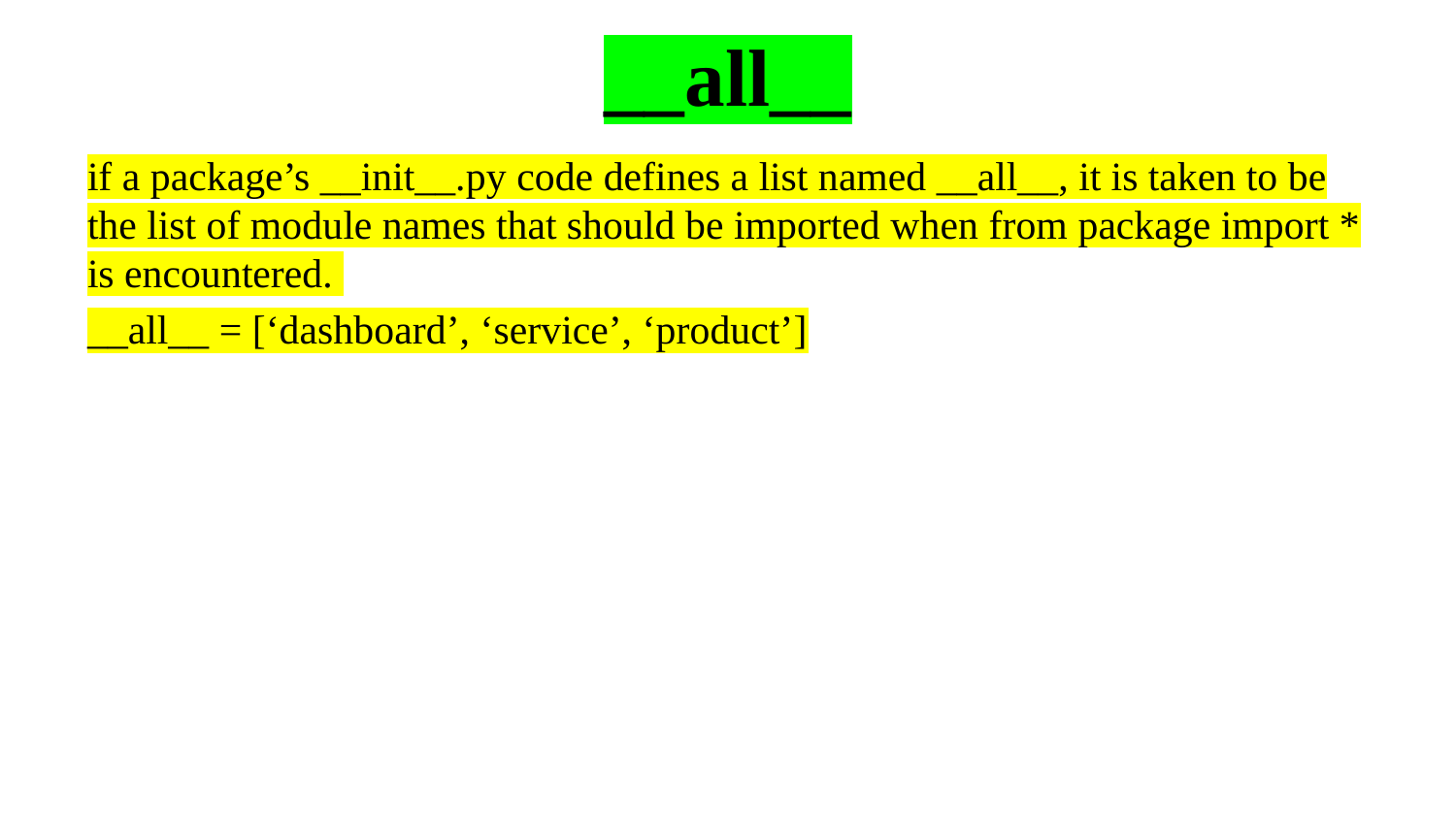

# __all__
if a package’s __init__.py code defines a list named __all__, it is taken to be the list of module names that should be imported when from package import * is encountered.
__all__ = [‘dashboard’, ‘service’, ‘product’]